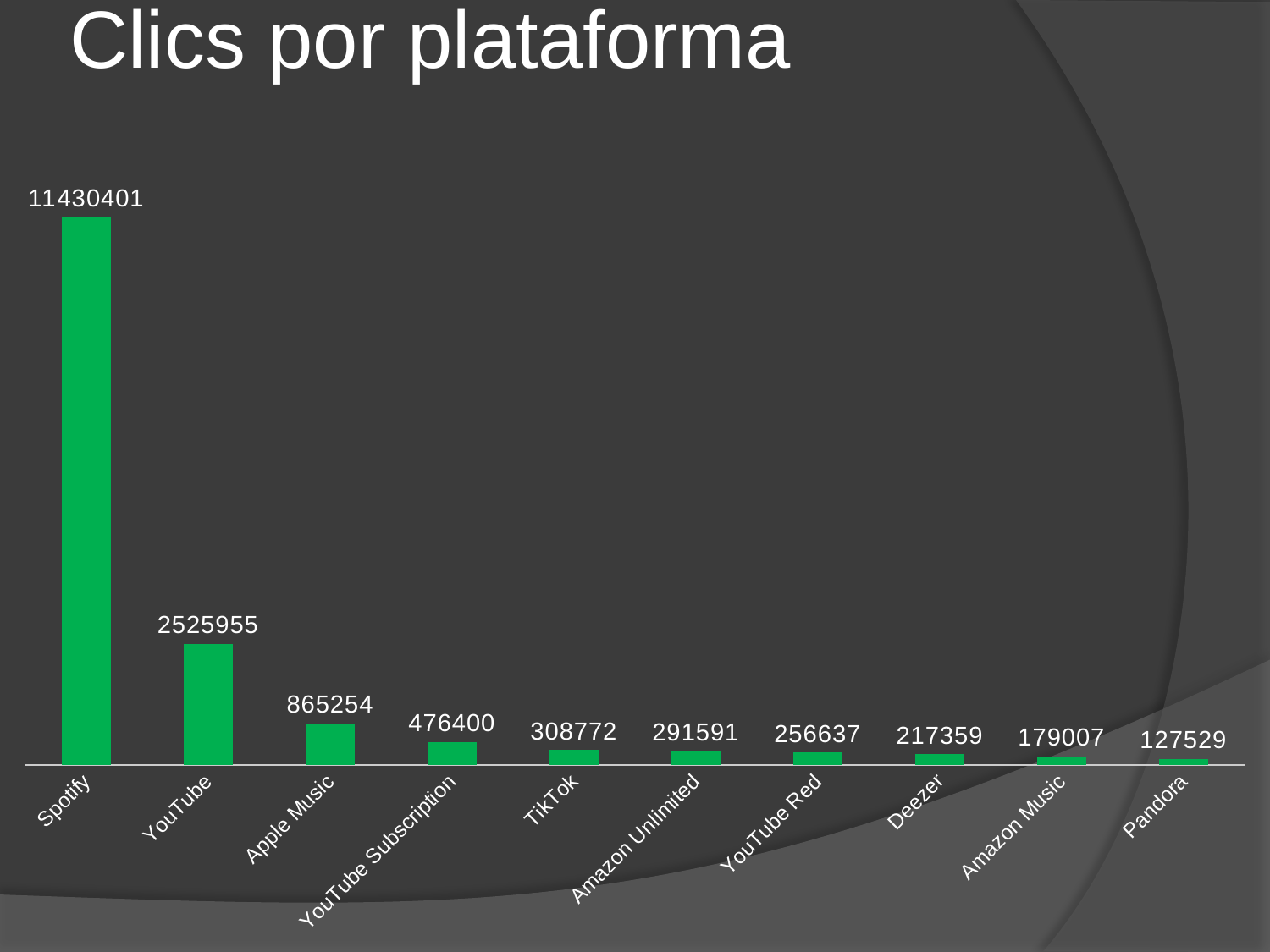

# Clics por plataforma

### Chart

| Category |  |
|---|---|
| Spotify | 11430401.0 |
| YouTube | 2525955.0 |
| Apple Music | 865254.0 |
| YouTube Subscription | 476400.0 |
| TikTok | 308772.0 |
| Amazon Unlimited | 291591.0 |
| YouTube Red | 256637.0 |
| Deezer | 217359.0 |
| Amazon Music | 179007.0 |
| Pandora | 127529.0 |